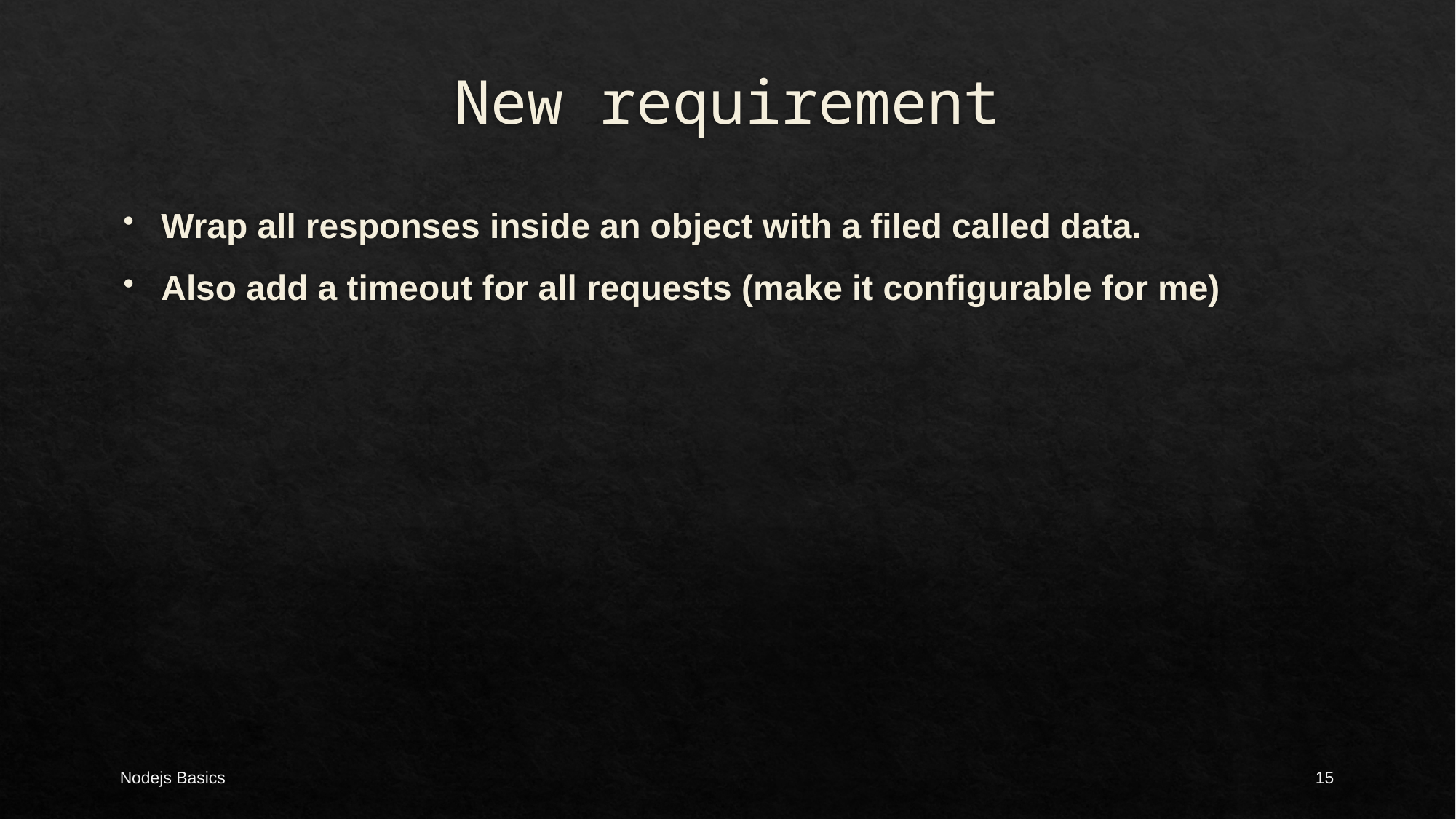

# New requirement
Wrap all responses inside an object with a filed called data.
Also add a timeout for all requests (make it configurable for me)
Nodejs Basics
15